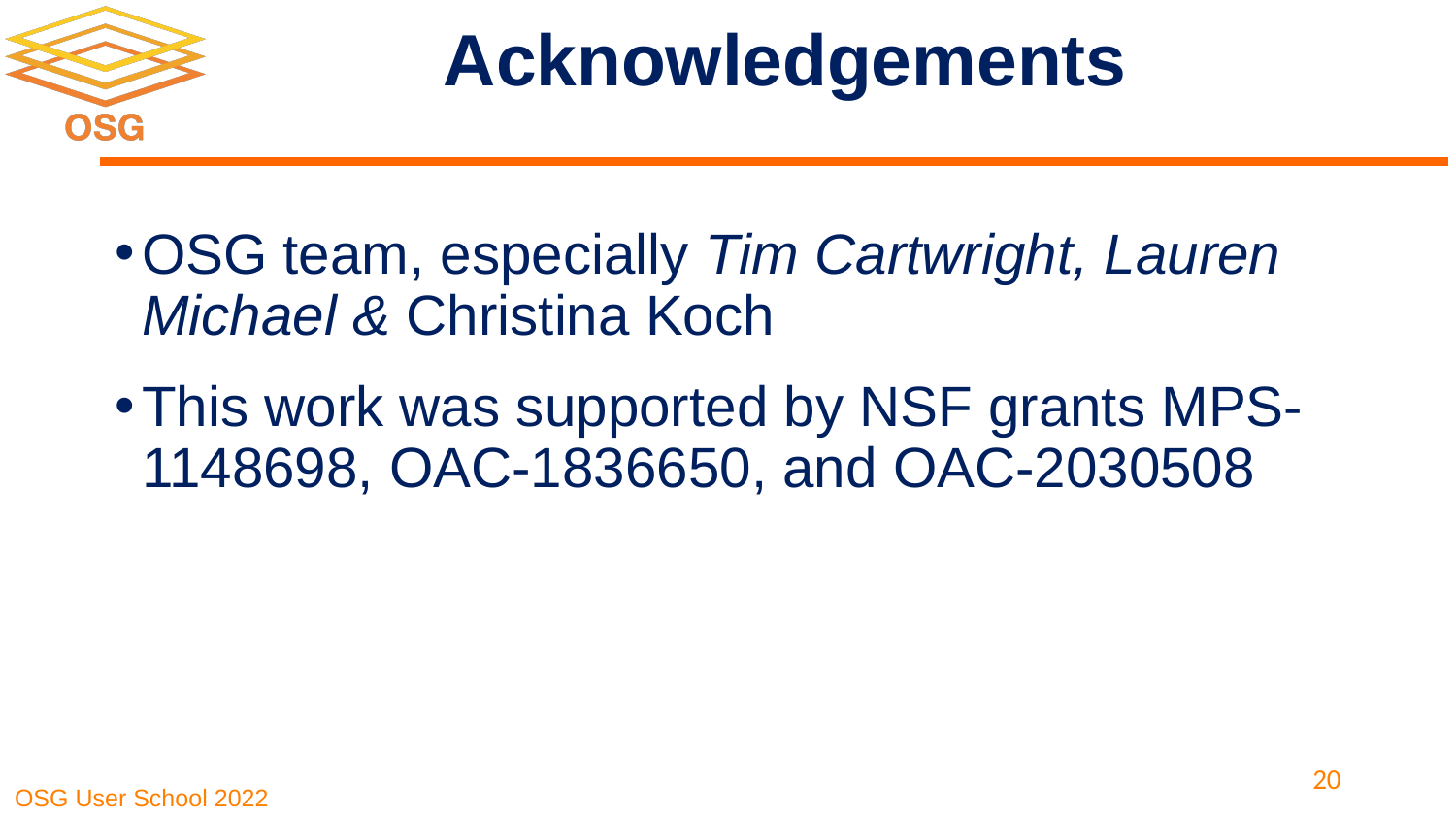

# Acknowledgements
OSG team, especially Tim Cartwright, Lauren Michael & Christina Koch
This work was supported by NSF grants MPS-1148698, OAC-1836650, and OAC-2030508

20